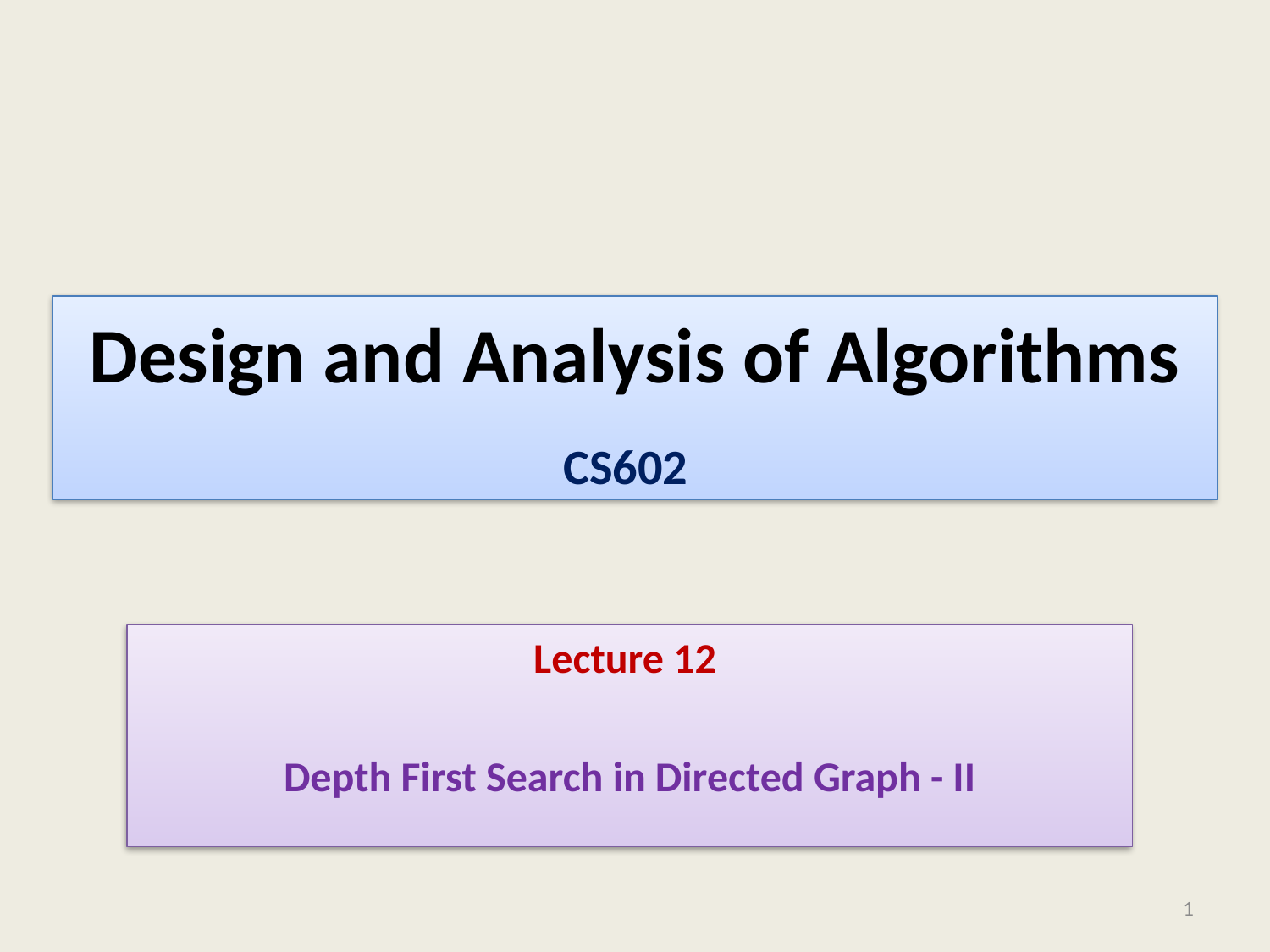

# Design and Analysis of Algorithms
 CS602
Lecture 12

Depth First Search in Directed Graph - II
1